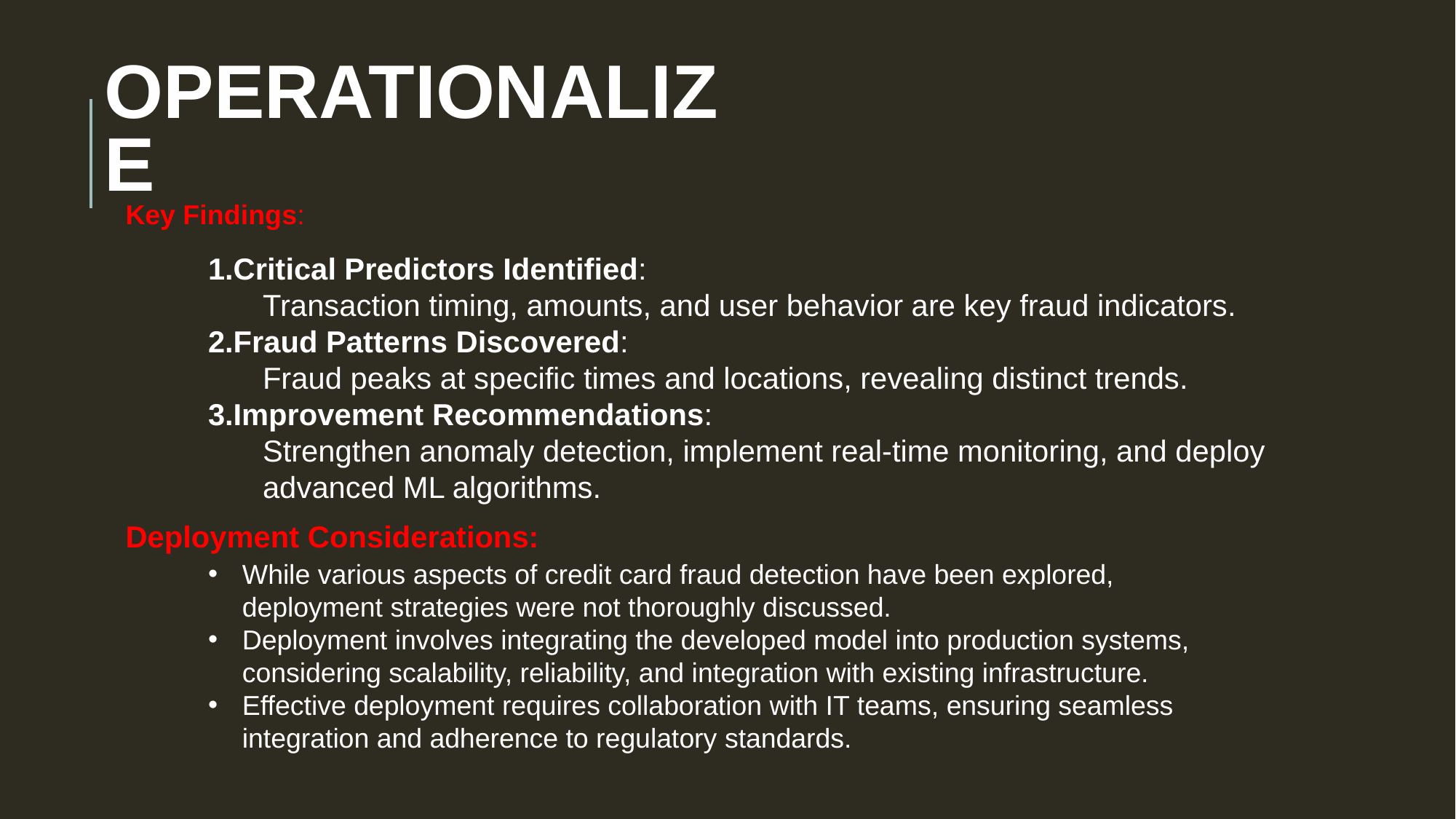

# OPERATIONALIZE
Key Findings:
Critical Predictors Identified:
Transaction timing, amounts, and user behavior are key fraud indicators.
Fraud Patterns Discovered:
Fraud peaks at specific times and locations, revealing distinct trends.
Improvement Recommendations:
Strengthen anomaly detection, implement real-time monitoring, and deploy advanced ML algorithms.
Deployment Considerations:
While various aspects of credit card fraud detection have been explored, deployment strategies were not thoroughly discussed.
Deployment involves integrating the developed model into production systems, considering scalability, reliability, and integration with existing infrastructure.
Effective deployment requires collaboration with IT teams, ensuring seamless integration and adherence to regulatory standards.